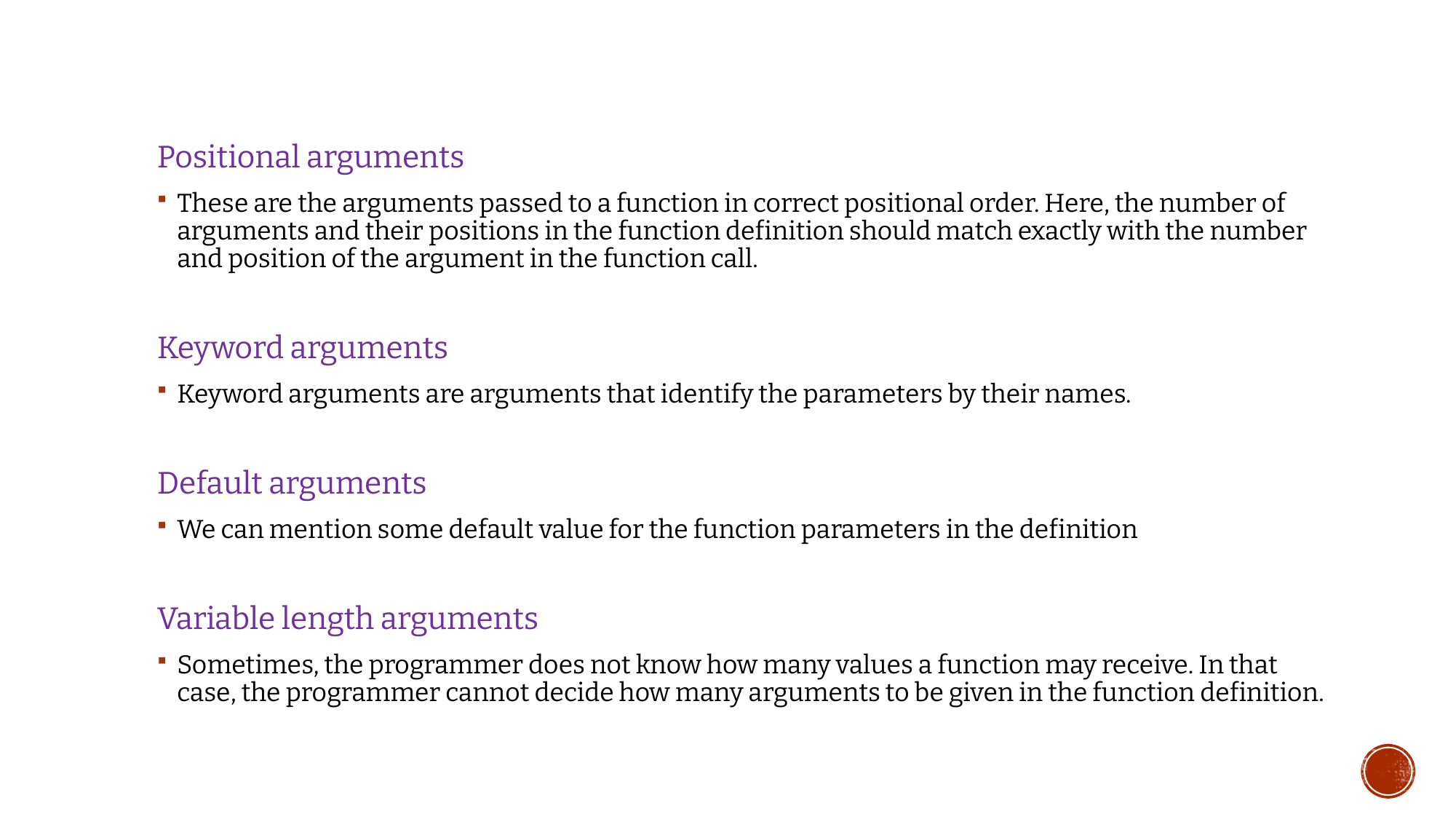

Positional arguments
These are the arguments passed to a function in correct positional order. Here, the number of arguments and their positions in the function definition should match exactly with the number and position of the argument in the function call.

Keyword arguments
Keyword arguments are arguments that identify the parameters by their names.

Default arguments
We can mention some default value for the function parameters in the definition

Variable length arguments
Sometimes, the programmer does not know how many values a function may receive. In that case, the programmer cannot decide how many arguments to be given in the function definition.